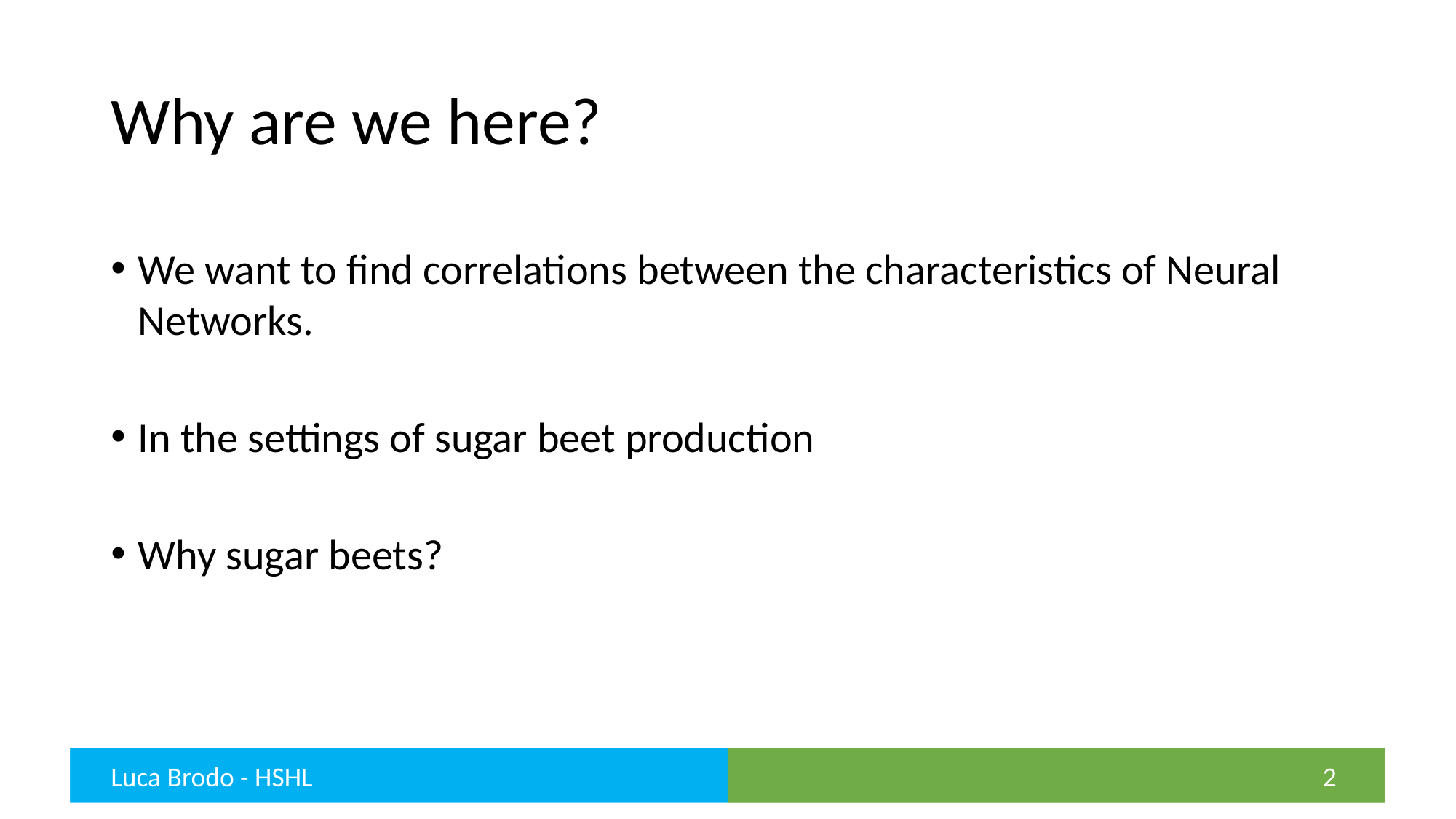

# Why are we here?
We want to find correlations between the characteristics of Neural Networks.
In the settings of sugar beet production
Why sugar beets?

Luca Brodo - HSHL
2